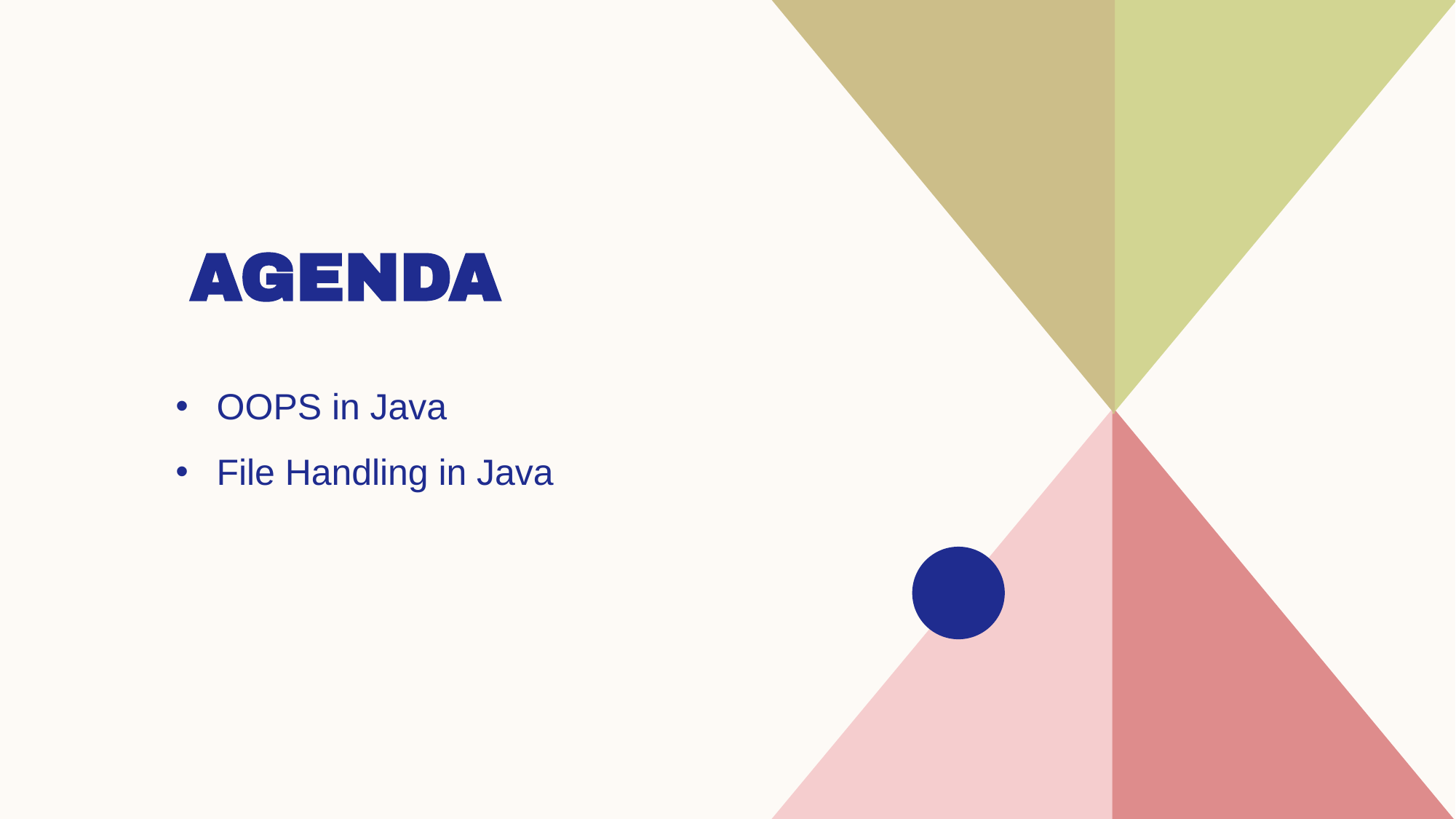

# AGENDA
OOPS in Java
File Handling in Java